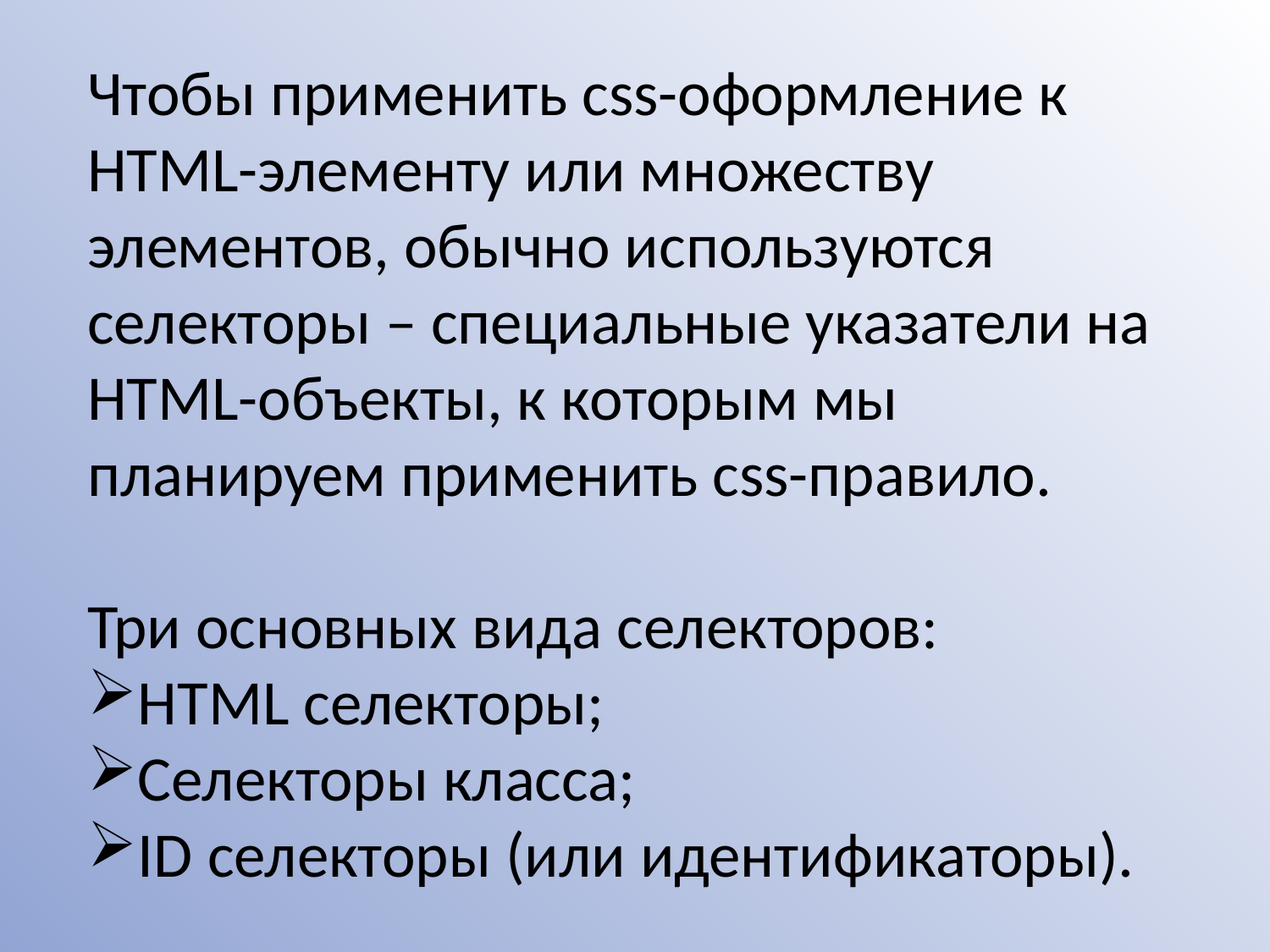

Чтобы применить css-оформление к HTML-элементу или множеству элементов, обычно используются селекторы – специальные указатели на HTML-объекты, к которым мы планируем применить css-правило.

Три основных вида селекторов:
HTML селекторы;
Селекторы класса;
ID селекторы (или идентификаторы).